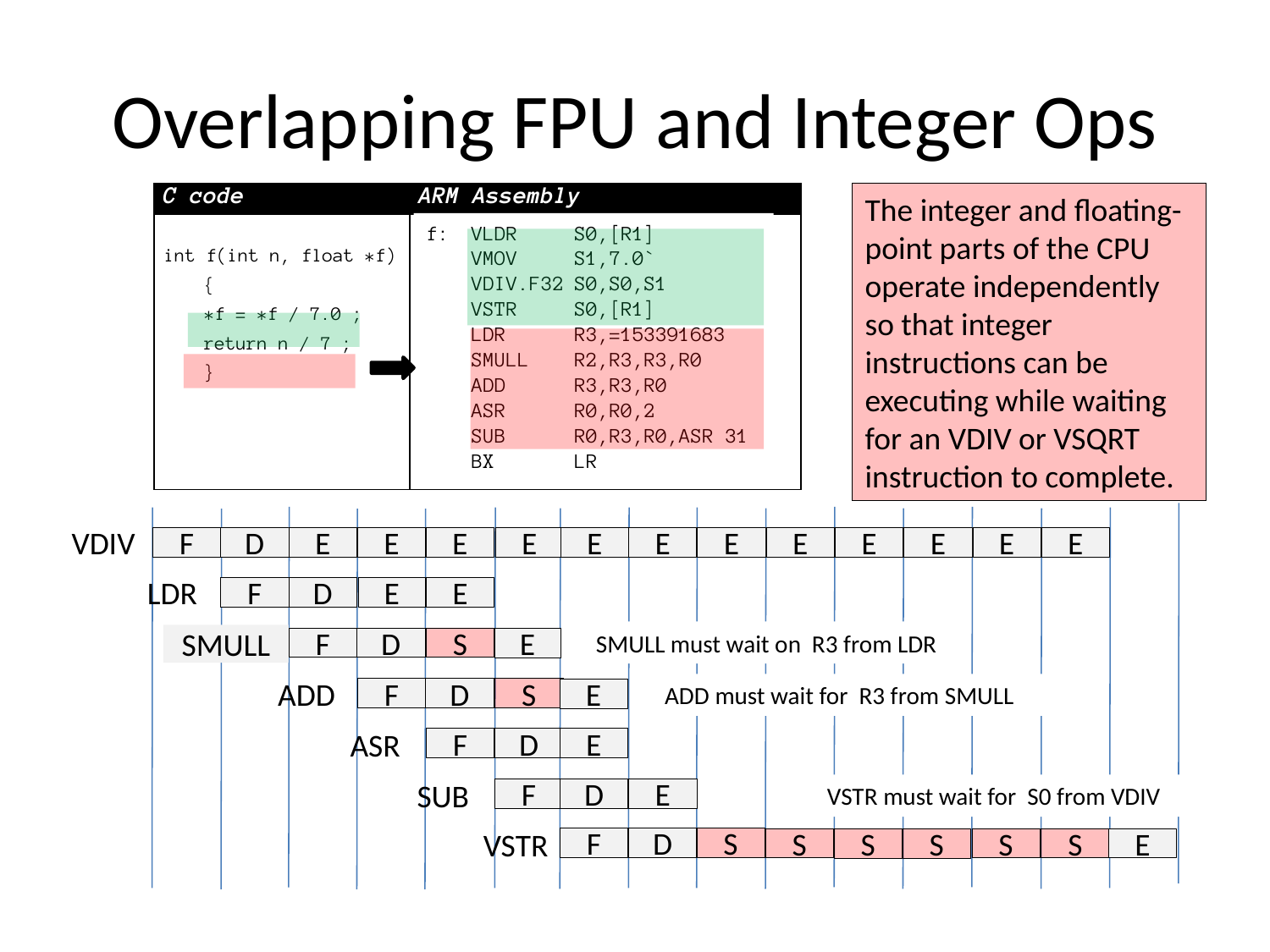

# Overlapping FPU and Integer Ops
| C code | ARM Assembly |
| --- | --- |
| int f(int n, float \*f) { \*f = \*f / 7.0 ; return n / 7 ; } | f: VLDR S0,[R1] VMOV S1,7.0` VDIV.F32 S2,S0,S1 LDR R3,=153391683 SMULL R2,R3,R3,R0 ADD R3,R3,R0 ASR R0,R0,2 SUB R0,R3,R0,ASR 31 VSTR S2,[R1] BX LR |
The integer and floating-point parts of the CPU operate independently so that integer instructions can be executing while waiting for an VDIV or VSQRT instruction to complete.
f:	VLDR	S0,[R1]
	VMOV	S1,7.0`
	VDIV.F32	S0,S0,S1
	VSTR	S0,[R1]
	LDR	R3,=153391683
	SMULL	R2,R3,R3,R0
	ADD	R3,R3,R0
	ASR	R0,R0,2
	SUB	R0,R3,R0,ASR 31
	BX	LR

VDIV
D
F
E
E
E
E
E
E
E
E
E
E
E
E
LDR
D
F
E
E
SMULL must wait on  R3 from LDR
SMULL
D
F
S
E
ADD must wait for  R3 from SMULL
D
F
S
ADD
E
D
F
E
ASR
VSTR must wait for  S0 from VDIV
D
F
E
SUB
D
F
S
S
S
S
S
S
E
VSTR